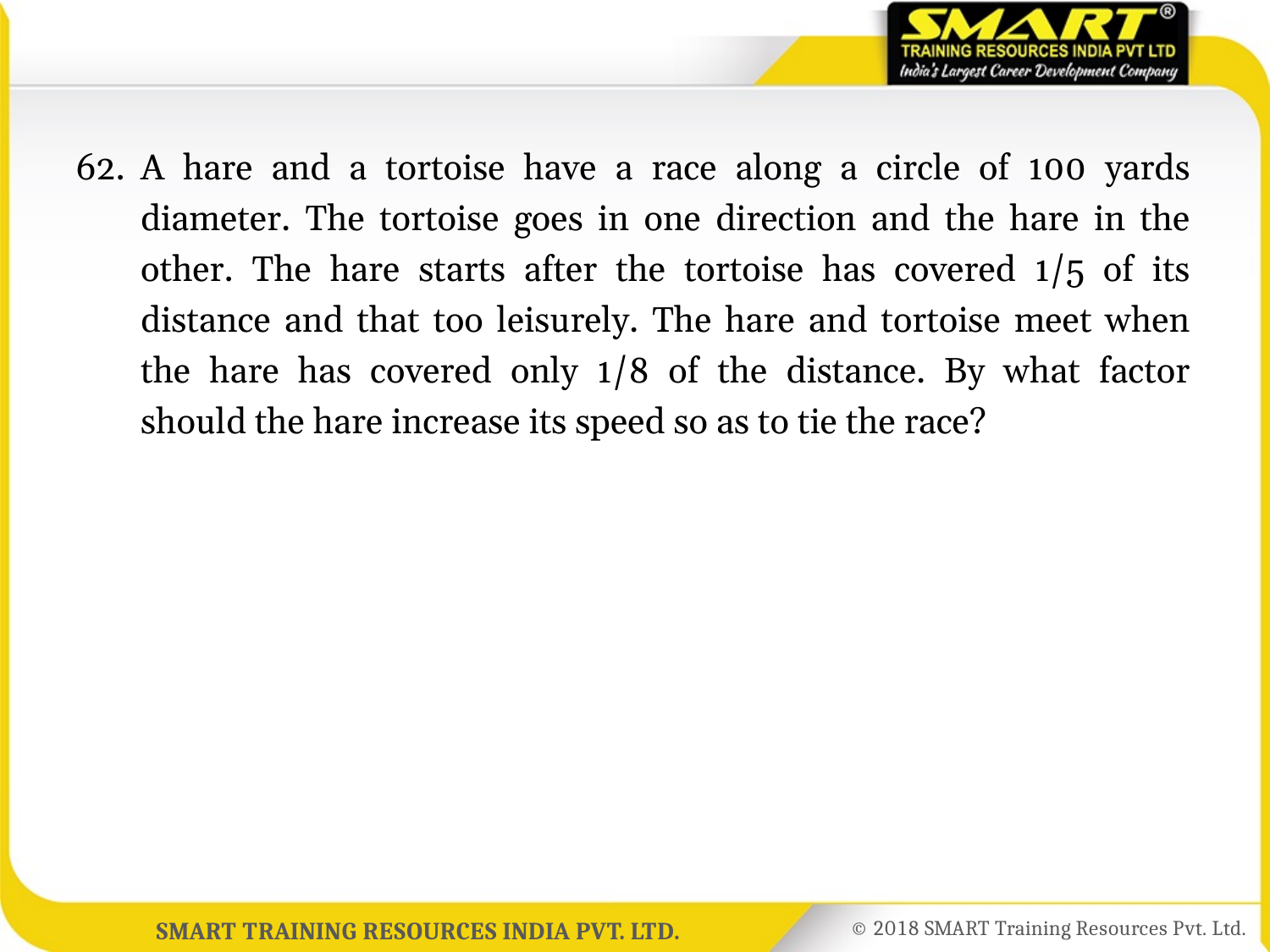

62.	A hare and a tortoise have a race along a circle of 100 yards diameter. The tortoise goes in one direction and the hare in the other. The hare starts after the tortoise has covered 1/5 of its distance and that too leisurely. The hare and tortoise meet when the hare has covered only 1/8 of the distance. By what factor should the hare increase its speed so as to tie the race?